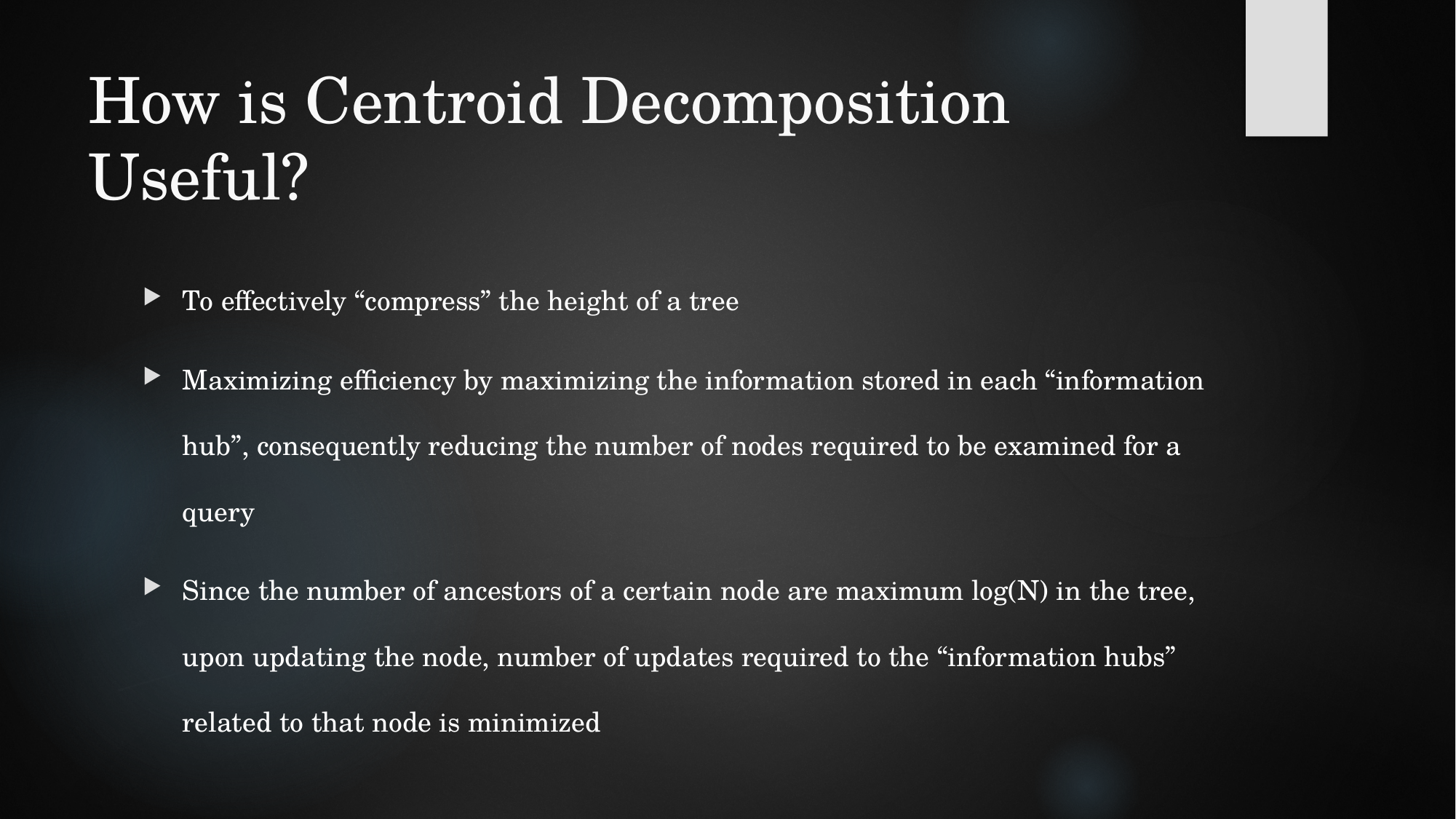

# How is Centroid Decomposition Useful?
To effectively “compress” the height of a tree
Maximizing efficiency by maximizing the information stored in each “information hub”, consequently reducing the number of nodes required to be examined for a query
Since the number of ancestors of a certain node are maximum log(N) in the tree, upon updating the node, number of updates required to the “information hubs” related to that node is minimized